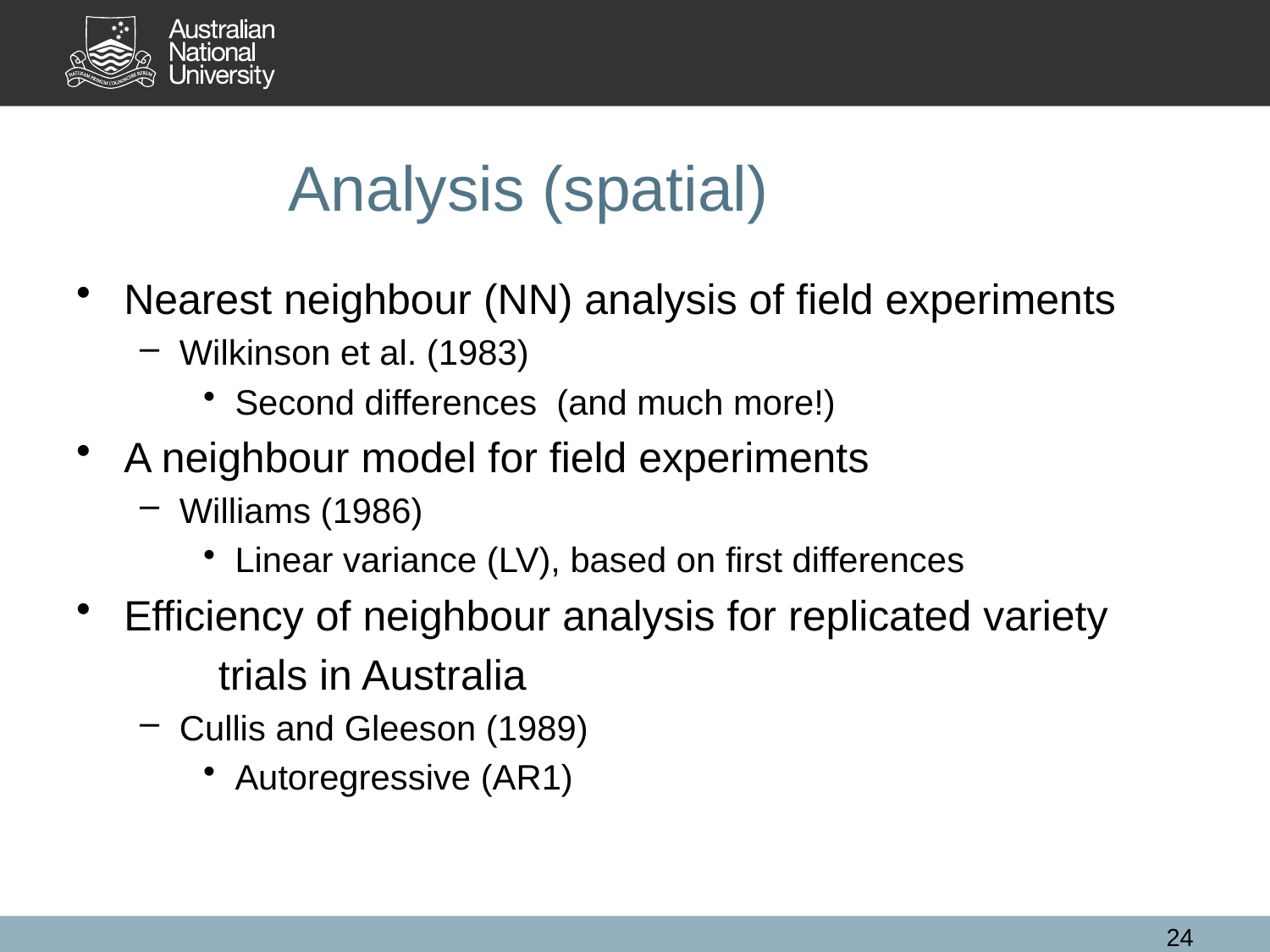

# Analysis (spatial)
Nearest neighbour (NN) analysis of field experiments
Wilkinson et al. (1983)
Second differences  (and much more!)
A neighbour model for field experiments
Williams (1986)
Linear variance (LV), based on first differences
Efficiency of neighbour analysis for replicated variety
            trials in Australia
Cullis and Gleeson (1989)
Autoregressive (AR1)

24